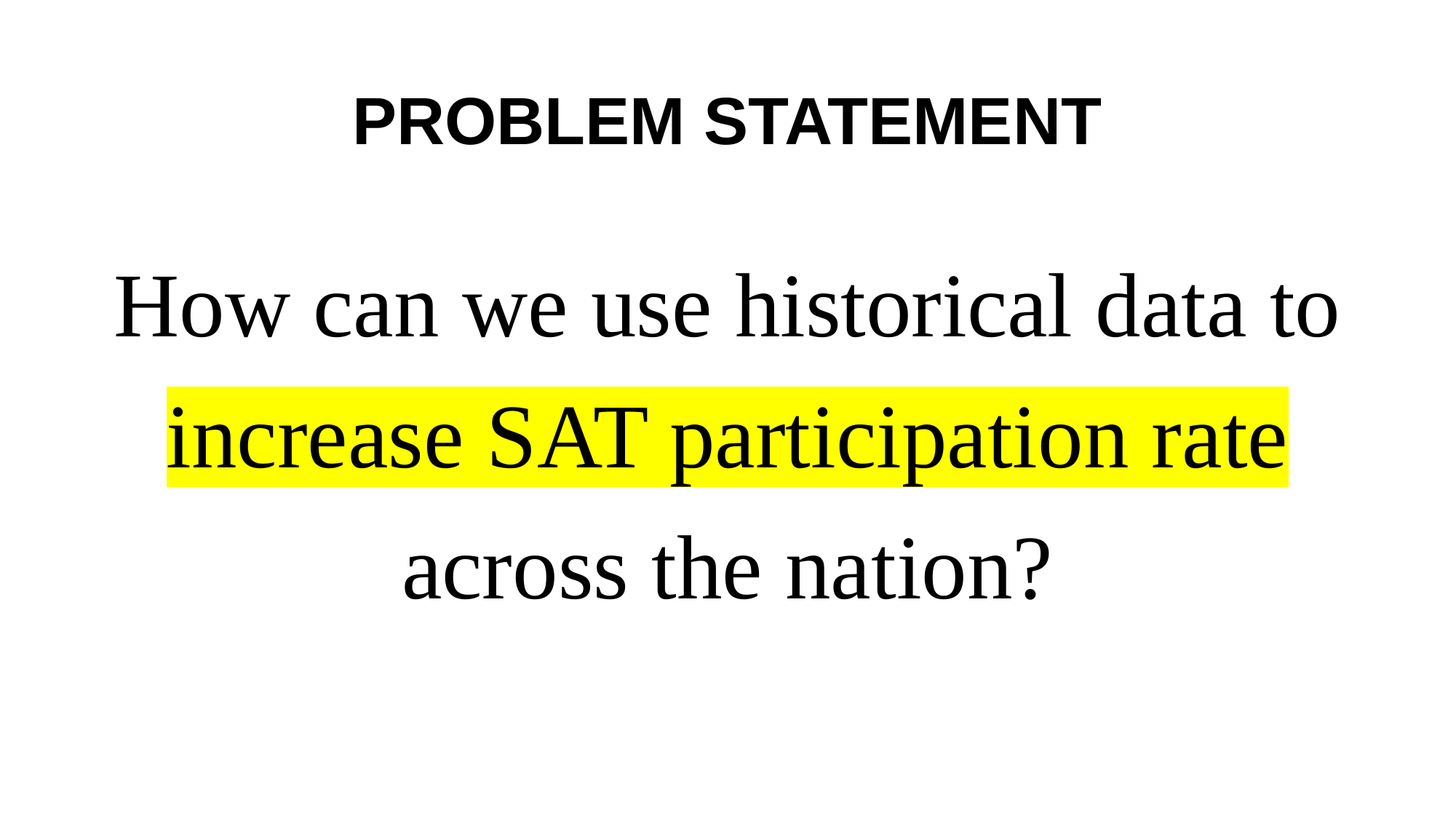

# PROBLEM STATEMENT
How can we use historical data to increase SAT participation rate
across the nation?